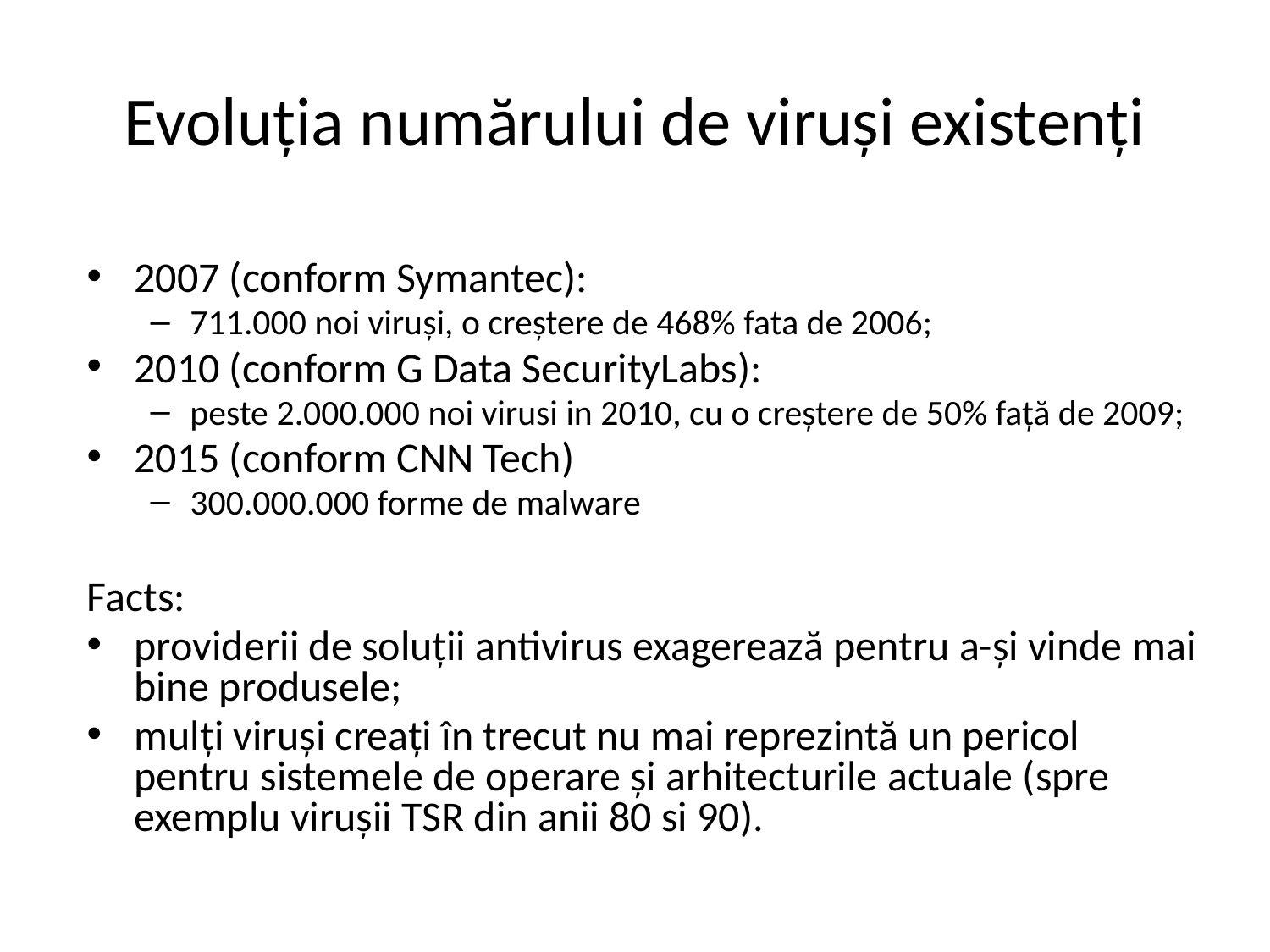

# Evoluția numărului de viruși existenți
2007 (conform Symantec):
711.000 noi viruși, o creștere de 468% fata de 2006;
2010 (conform G Data SecurityLabs):
peste 2.000.000 noi virusi in 2010, cu o creștere de 50% față de 2009;
2015 (conform CNN Tech)
300.000.000 forme de malware

Facts:
providerii de soluții antivirus exagerează pentru a-și vinde mai bine produsele;
mulți viruși creați în trecut nu mai reprezintă un pericol pentru sistemele de operare și arhitecturile actuale (spre exemplu virușii TSR din anii 80 si 90).